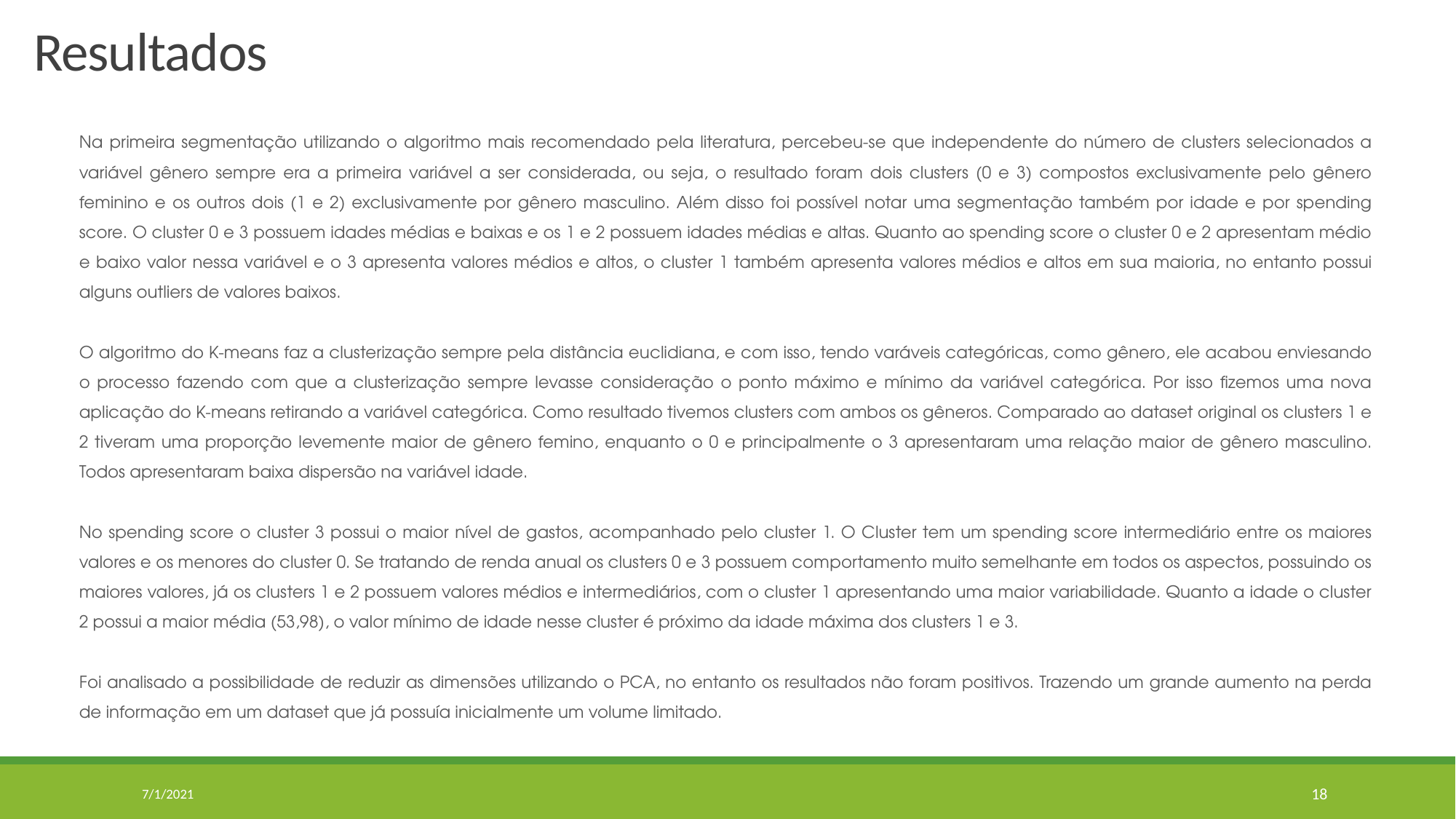

# Resultados
Na primeira segmentação utilizando o algoritmo mais recomendado pela literatura, percebeu-se que independente do número de clusters selecionados a variável gênero sempre era a primeira variável a ser considerada, ou seja, o resultado foram dois clusters (0 e 3) compostos exclusivamente pelo gênero feminino e os outros dois (1 e 2) exclusivamente por gênero masculino. Além disso foi possível notar uma segmentação também por idade e por spending score. O cluster 0 e 3 possuem idades médias e baixas e os 1 e 2 possuem idades médias e altas. Quanto ao spending score o cluster 0 e 2 apresentam médio e baixo valor nessa variável e o 3 apresenta valores médios e altos, o cluster 1 também apresenta valores médios e altos em sua maioria, no entanto possui alguns outliers de valores baixos.

O algoritmo do K-means faz a clusterização sempre pela distância euclidiana, e com isso, tendo varáveis categóricas, como gênero, ele acabou enviesando o processo fazendo com que a clusterização sempre levasse consideração o ponto máximo e mínimo da variável categórica. Por isso fizemos uma nova aplicação do K-means retirando a variável categórica. Como resultado tivemos clusters com ambos os gêneros. Comparado ao dataset original os clusters 1 e 2 tiveram uma proporção levemente maior de gênero femino, enquanto o 0 e principalmente o 3 apresentaram uma relação maior de gênero masculino. Todos apresentaram baixa dispersão na variável idade.

No spending score o cluster 3 possui o maior nível de gastos, acompanhado pelo cluster 1. O Cluster tem um spending score intermediário entre os maiores valores e os menores do cluster 0. Se tratando de renda anual os clusters 0 e 3 possuem comportamento muito semelhante em todos os aspectos, possuindo os maiores valores, já os clusters 1 e 2 possuem valores médios e intermediários, com o cluster 1 apresentando uma maior variabilidade. Quanto a idade o cluster 2 possui a maior média (53,98), o valor mínimo de idade nesse cluster é próximo da idade máxima dos clusters 1 e 3.

Foi analisado a possibilidade de reduzir as dimensões utilizando o PCA, no entanto os resultados não foram positivos. Trazendo um grande aumento na perda de informação em um dataset que já possuía inicialmente um volume limitado.

7/1/2021

18